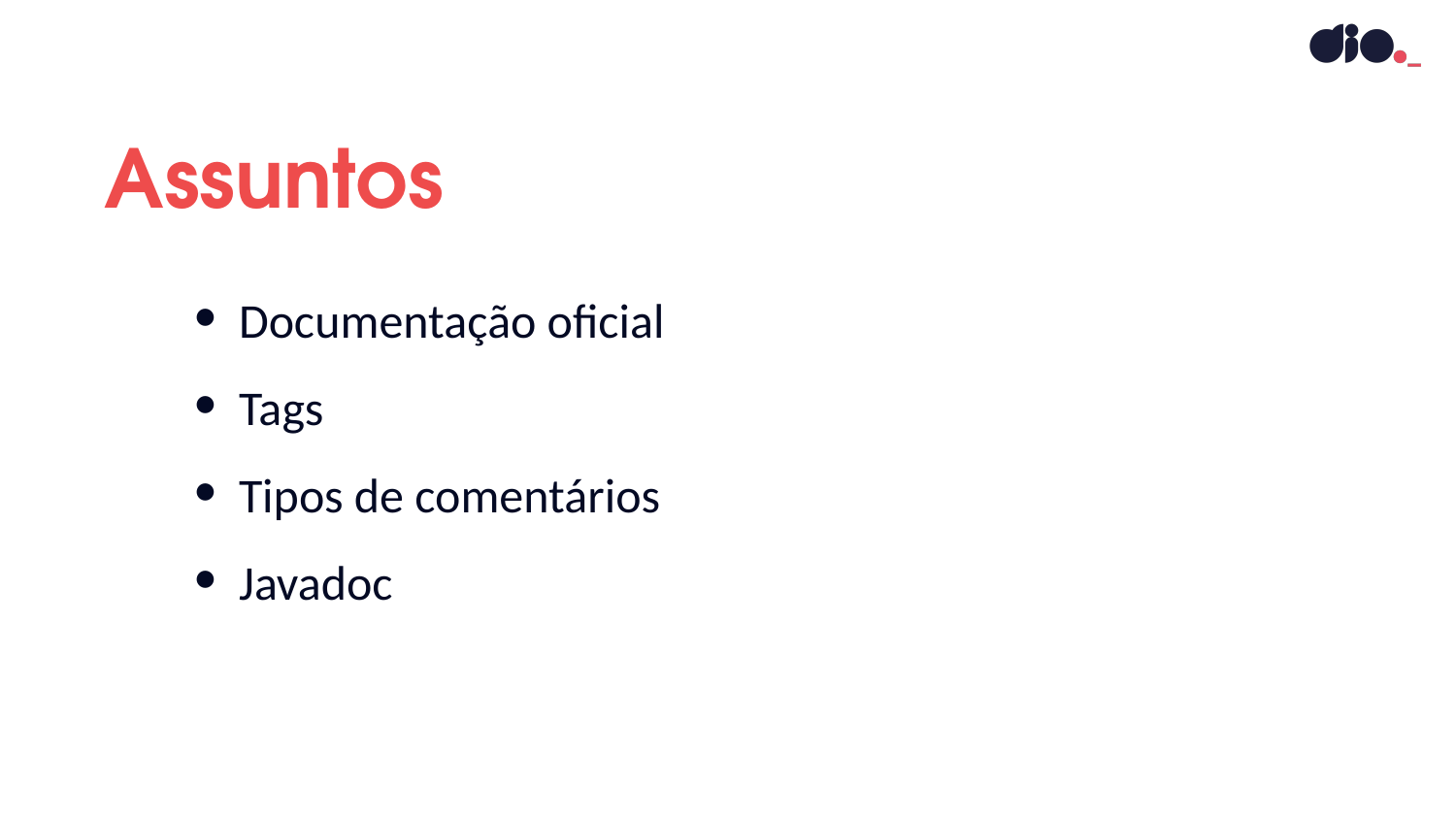

Assuntos
Documentação oficial
Tags
Tipos de comentários
Javadoc